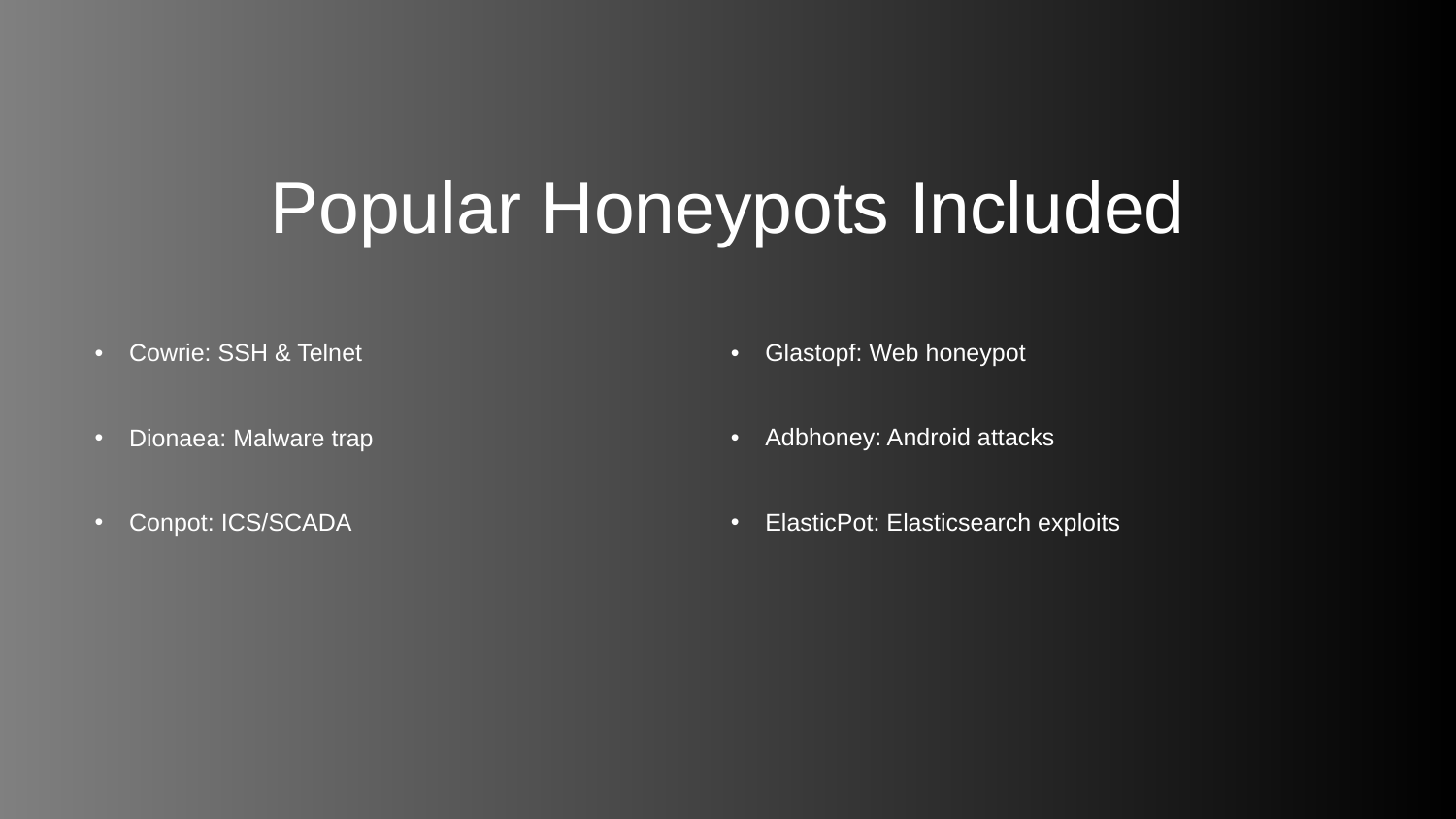

# Popular Honeypots Included
Cowrie: SSH & Telnet

Dionaea: Malware trap

Conpot: ICS/SCADA
Glastopf: Web honeypot

Adbhoney: Android attacks

ElasticPot: Elasticsearch exploits